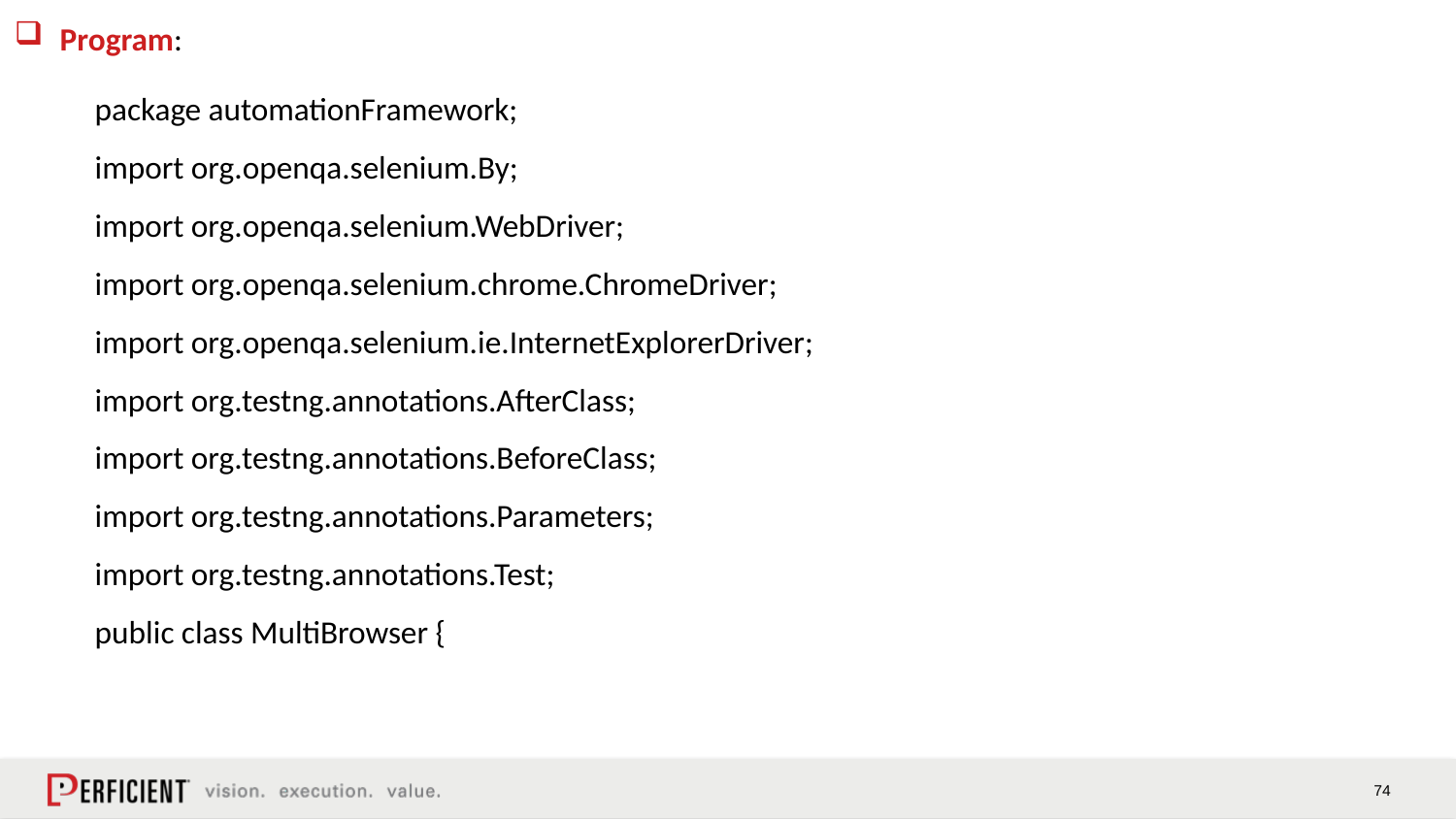

#
Program:

package automationFramework;
import org.openqa.selenium.By;
import org.openqa.selenium.WebDriver;
import org.openqa.selenium.chrome.ChromeDriver;
import org.openqa.selenium.ie.InternetExplorerDriver;
import org.testng.annotations.AfterClass;
import org.testng.annotations.BeforeClass;
import org.testng.annotations.Parameters;
import org.testng.annotations.Test;
public class MultiBrowser {